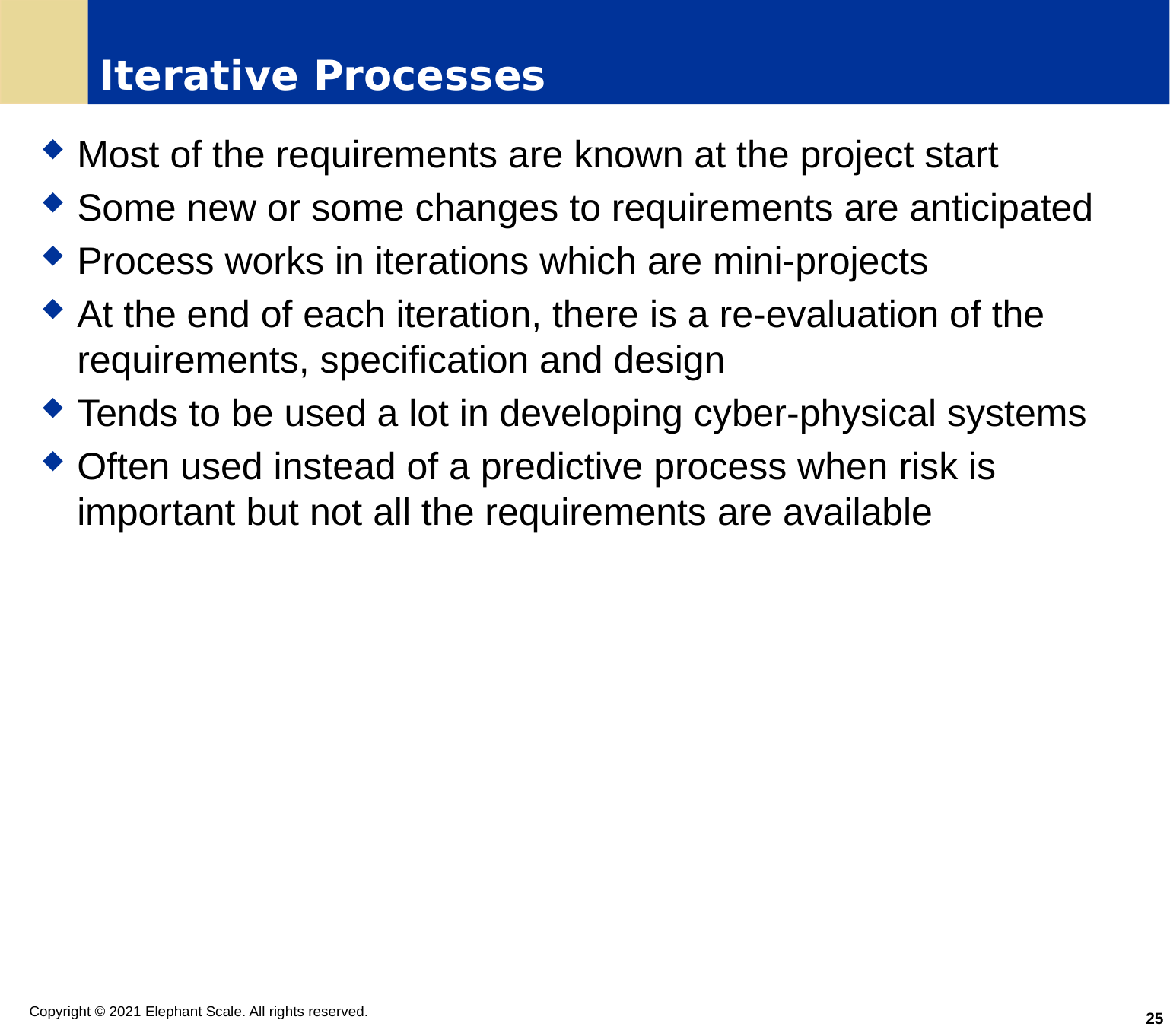

# Iterative Processes
Most of the requirements are known at the project start
Some new or some changes to requirements are anticipated
Process works in iterations which are mini-projects
At the end of each iteration, there is a re-evaluation of the requirements, specification and design
Tends to be used a lot in developing cyber-physical systems
Often used instead of a predictive process when risk is important but not all the requirements are available

25
Copyright © 2021 Elephant Scale. All rights reserved.